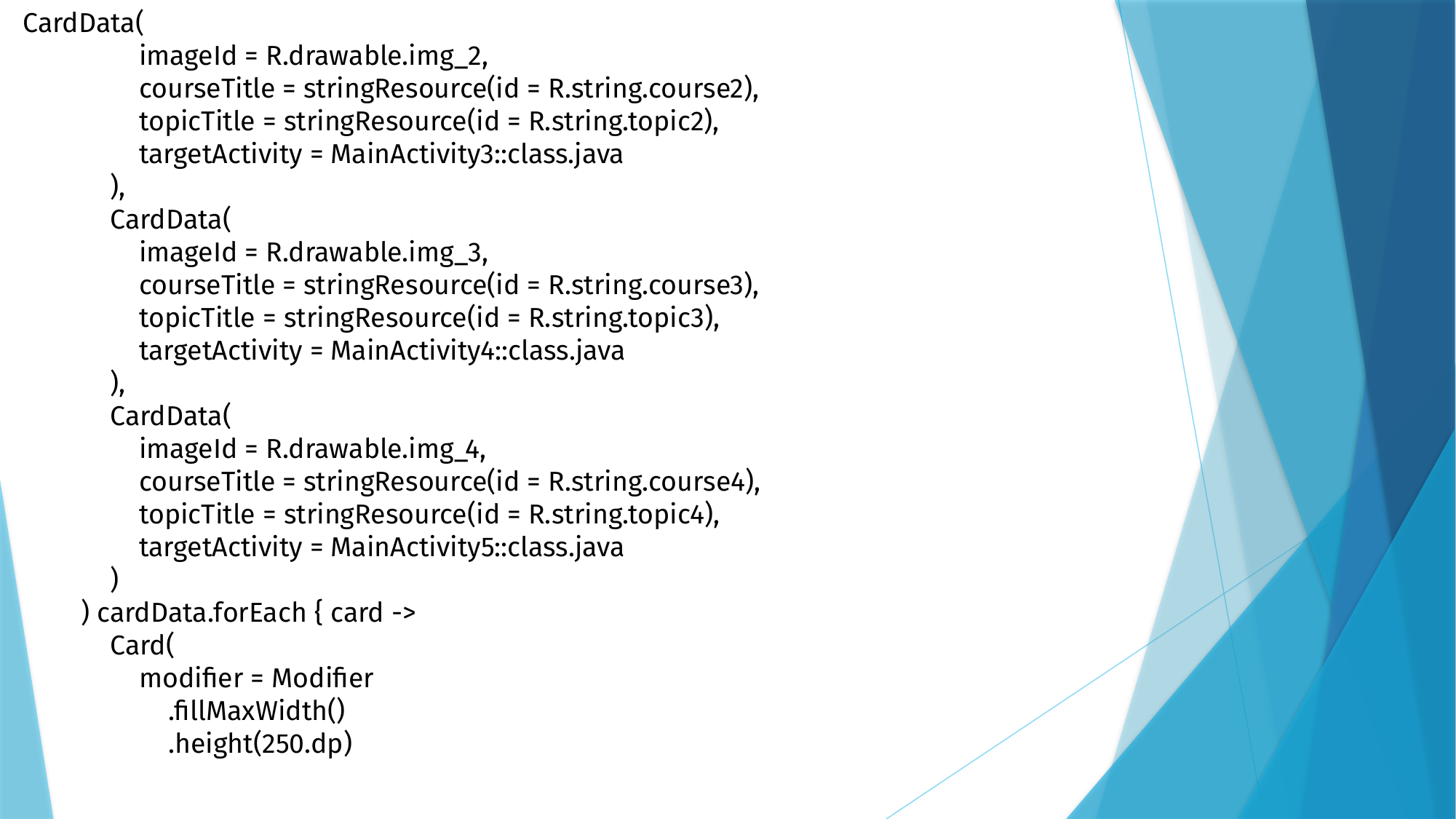

CardData(
                imageId = R.drawable.img_2,
                courseTitle = stringResource(id = R.string.course2),
                topicTitle = stringResource(id = R.string.topic2),
                targetActivity = MainActivity3::class.java
            ),
            CardData(
                imageId = R.drawable.img_3,
                courseTitle = stringResource(id = R.string.course3),
                topicTitle = stringResource(id = R.string.topic3),
                targetActivity = MainActivity4::class.java
            ),
            CardData(
                imageId = R.drawable.img_4,
                courseTitle = stringResource(id = R.string.course4),
                topicTitle = stringResource(id = R.string.topic4),
                targetActivity = MainActivity5::class.java
            )
        ) cardData.forEach { card ->
            Card(
                modifier = Modifier
                    .fillMaxWidth()
                    .height(250.dp)